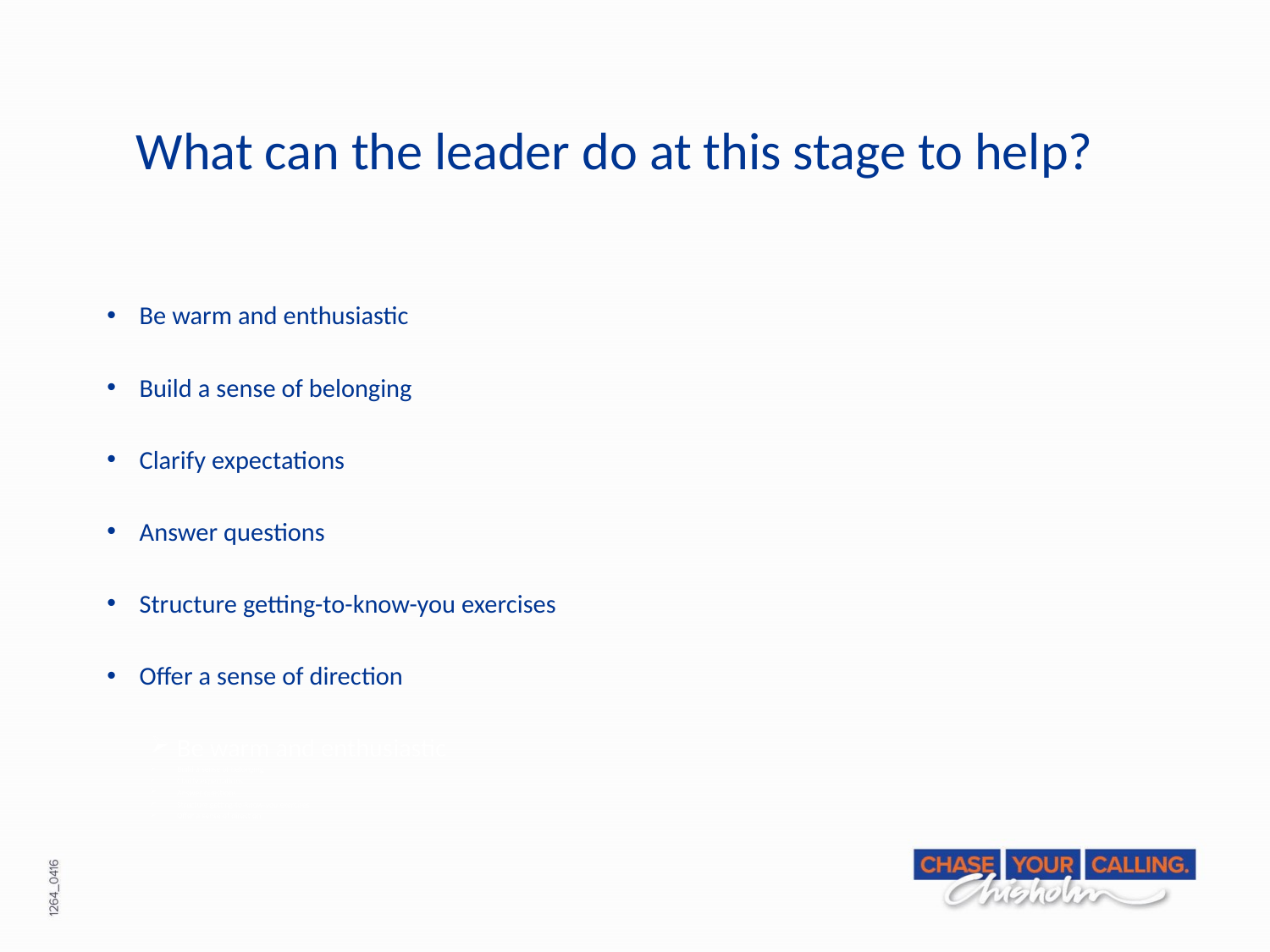

# What can the leader do at this stage to help?

Be warm and enthusiastic

Build a sense of belonging

Clarify expectations

Answer questions

Structure getting-to-know-you exercises

Offer a sense of direction

Be warm and enthusiastic
Build a sense of belonging
Clarify expectations
Answer questions
Structure getting-to-know-you exercises
Offer a sense of direction